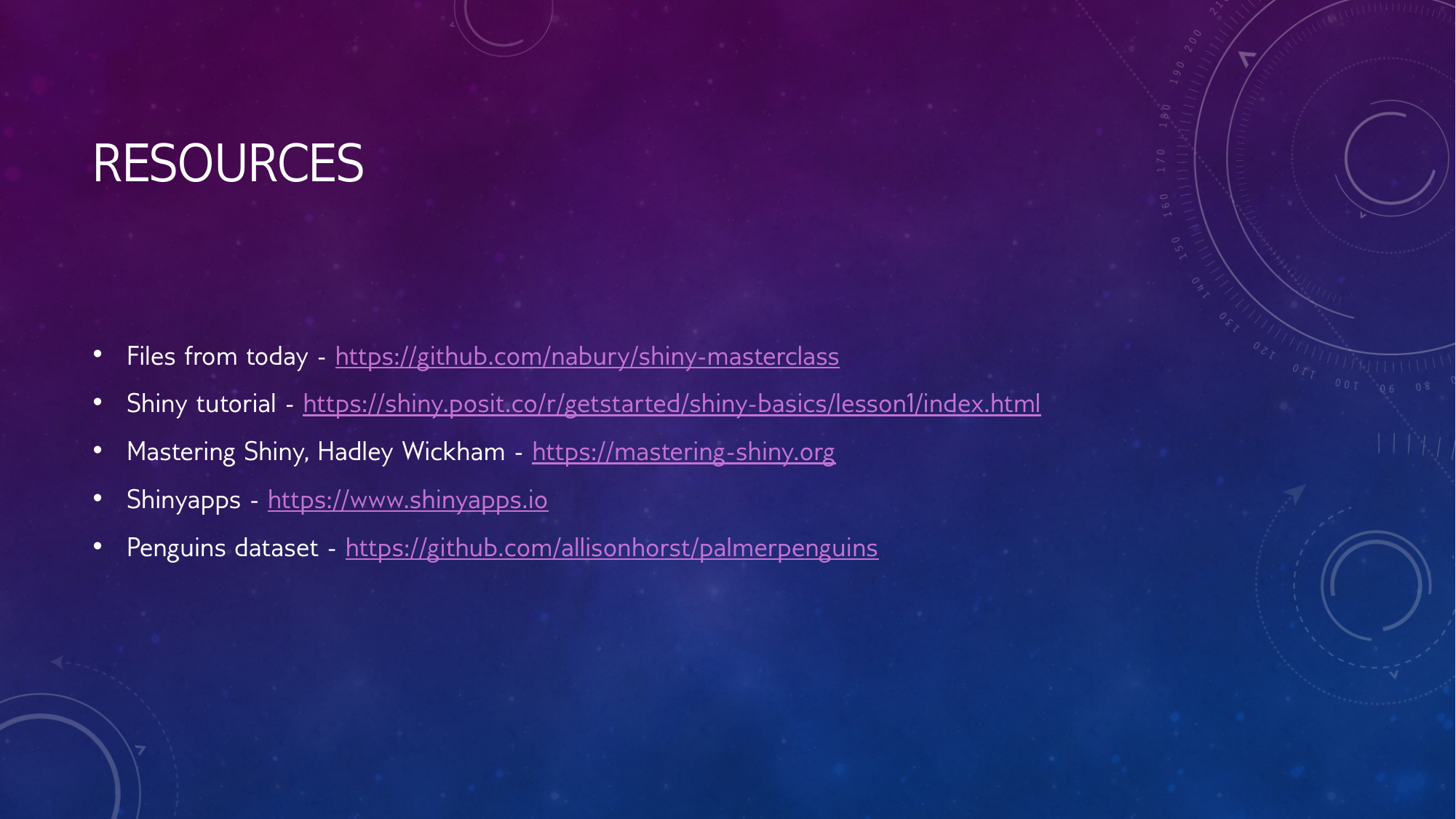

# resources
Files from today - https://github.com/nabury/shiny-masterclass
Shiny tutorial - https://shiny.posit.co/r/getstarted/shiny-basics/lesson1/index.html
Mastering Shiny, Hadley Wickham - https://mastering-shiny.org
Shinyapps - https://www.shinyapps.io
Penguins dataset - https://github.com/allisonhorst/palmerpenguins